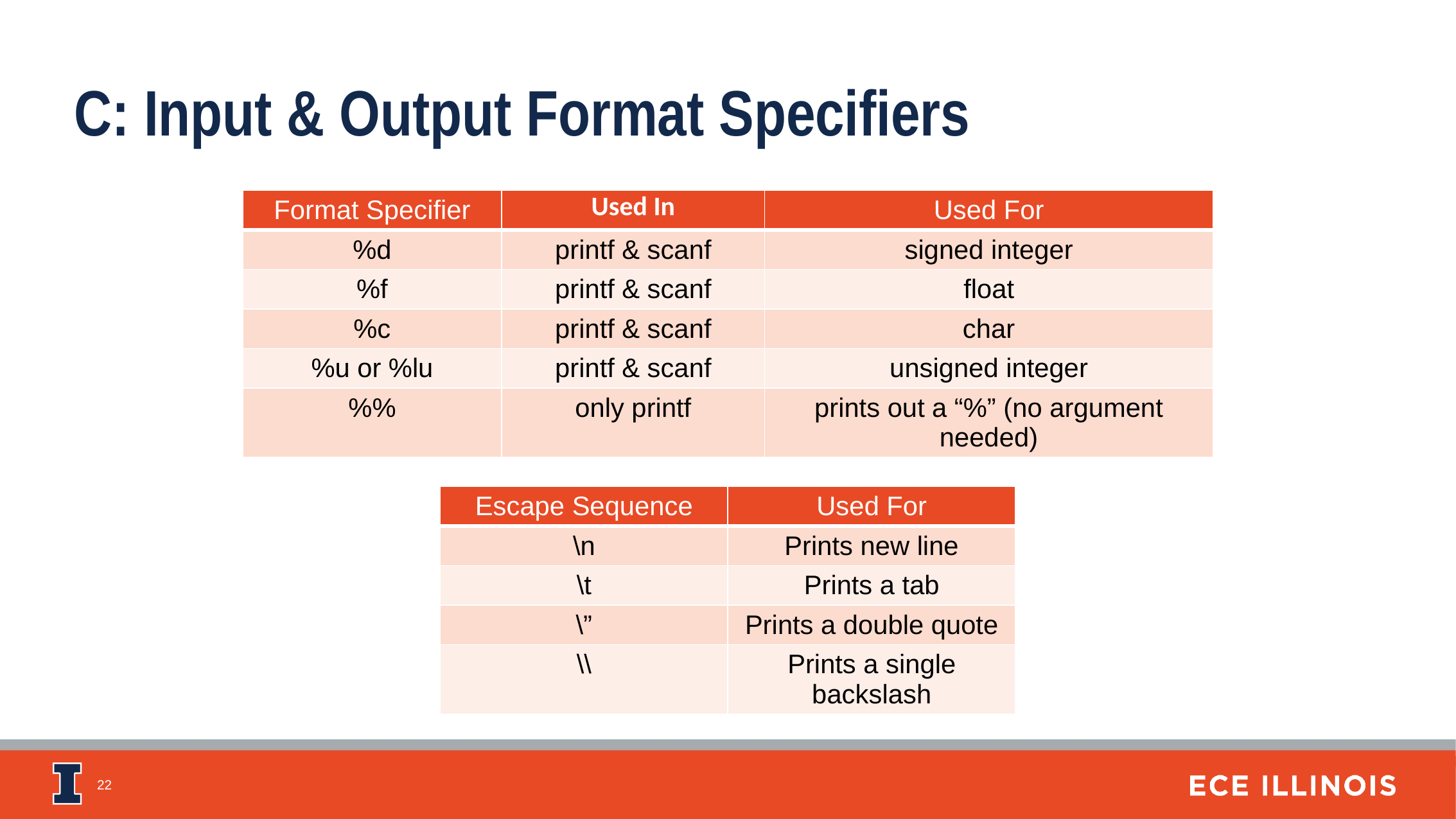

C: Input & Output Format Specifiers
| Format Specifier | Used In | Used For |
| --- | --- | --- |
| %d | printf & scanf | signed integer |
| %f | printf & scanf | float |
| %c | printf & scanf | char |
| %u or %lu | printf & scanf | unsigned integer |
| %% | only printf | prints out a “%” (no argument needed) |
| Escape Sequence | Used For |
| --- | --- |
| \n | Prints new line |
| \t | Prints a tab |
| \” | Prints a double quote |
| \\ | Prints a single backslash |
22